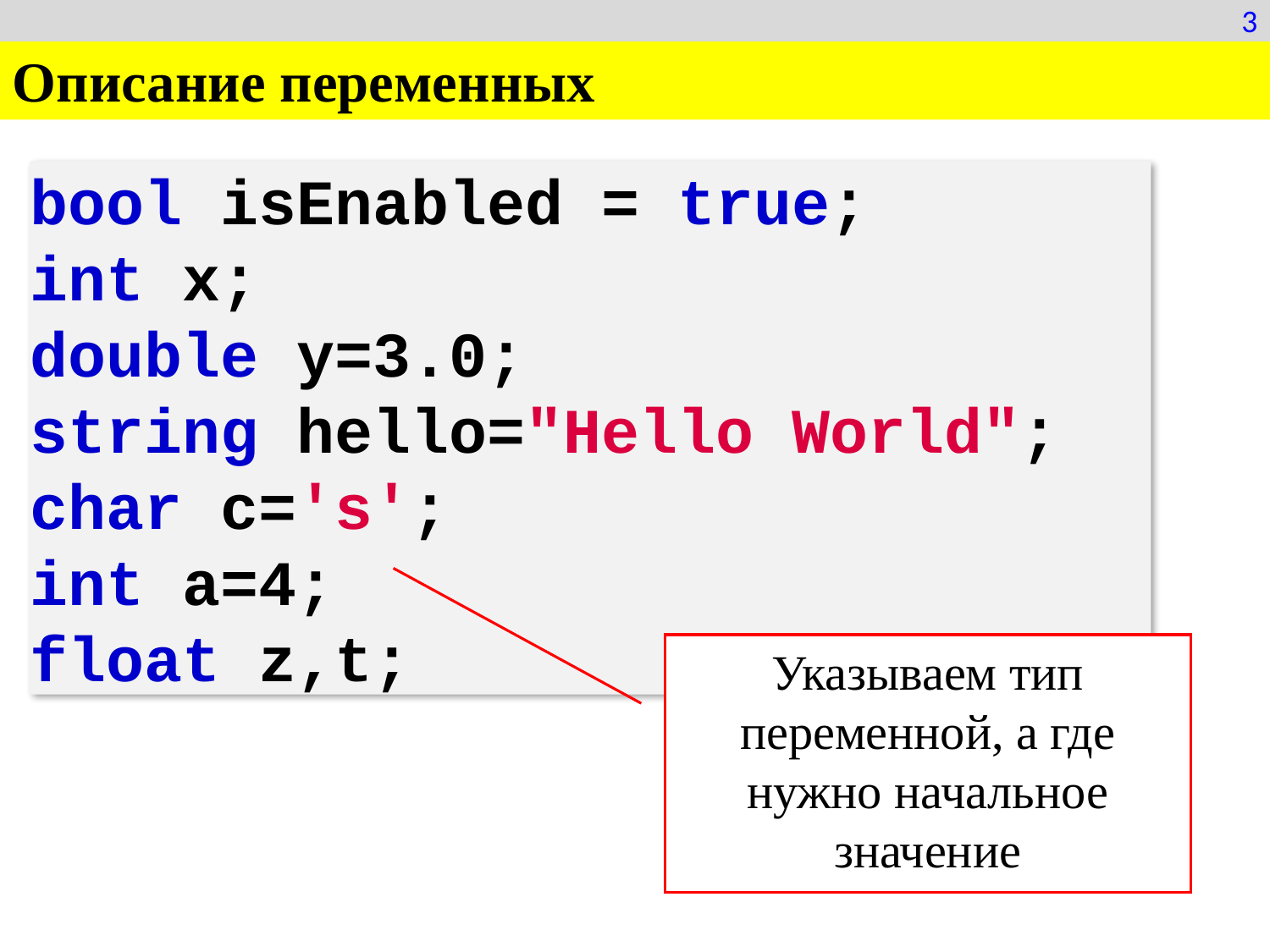

3
Описание переменных
bool isEnabled = true;
int x;
double y=3.0;
string hello="Hello World";
char c='s';
int a=4;
float z,t;
Указываем тип переменной, а где нужно начальное значение